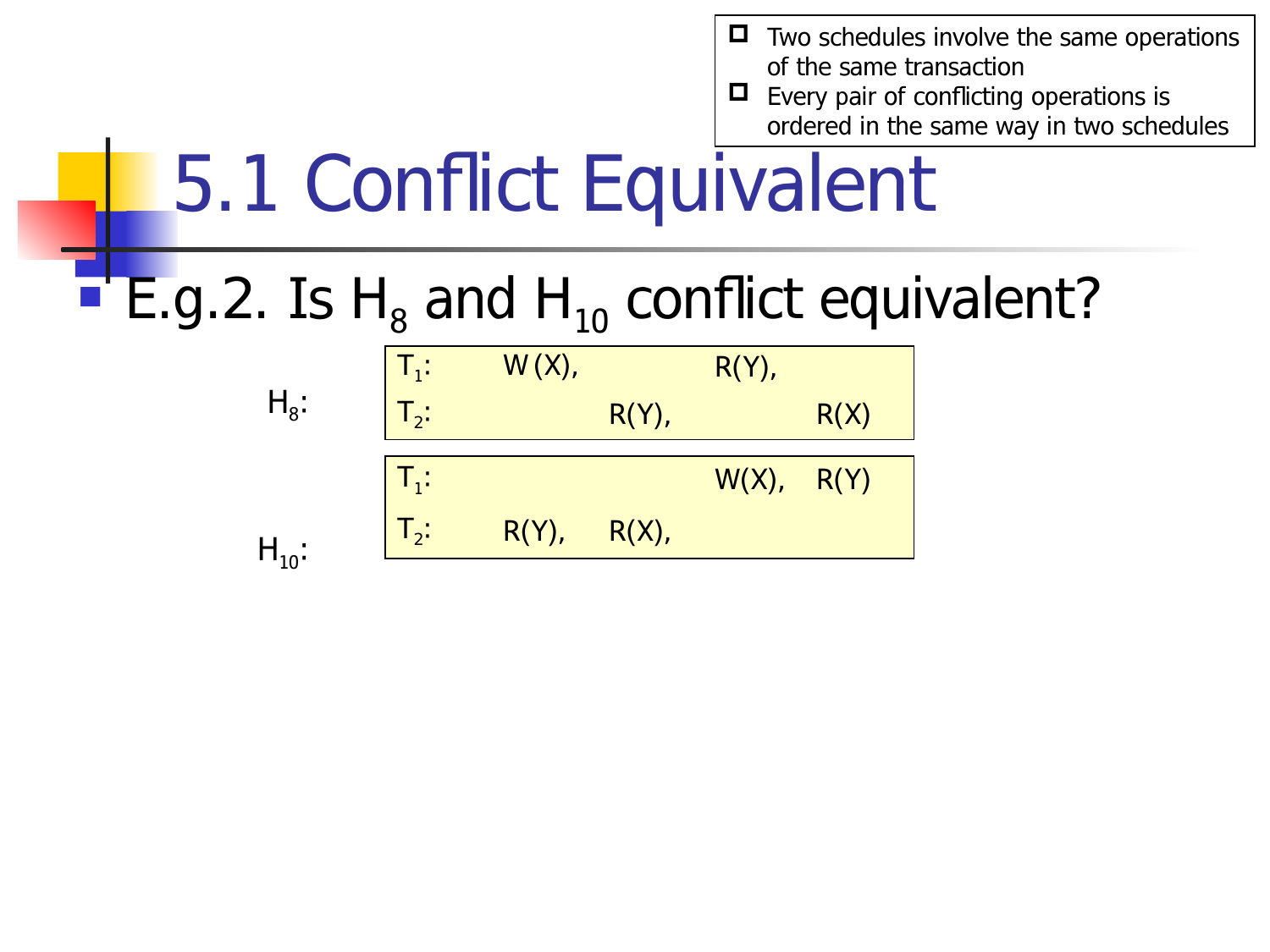

Two schedules involve the same operations of the same transaction
Every pair of conflicting operations is ordered in the same way in two schedules
# 5.1 Conflict Equivalent
E.g.2. Is H8 and H10 conflict equivalent?

| T1: | W (X), |  | R(Y), |  |
| --- | --- | --- | --- | --- |
| T2: |  | R(Y), |  | R(X) |
 H8:
| T1: |  |  | W(X), | R(Y) |
| --- | --- | --- | --- | --- |
| T2: | R(Y), | R(X), |  |  |
 H10:
22